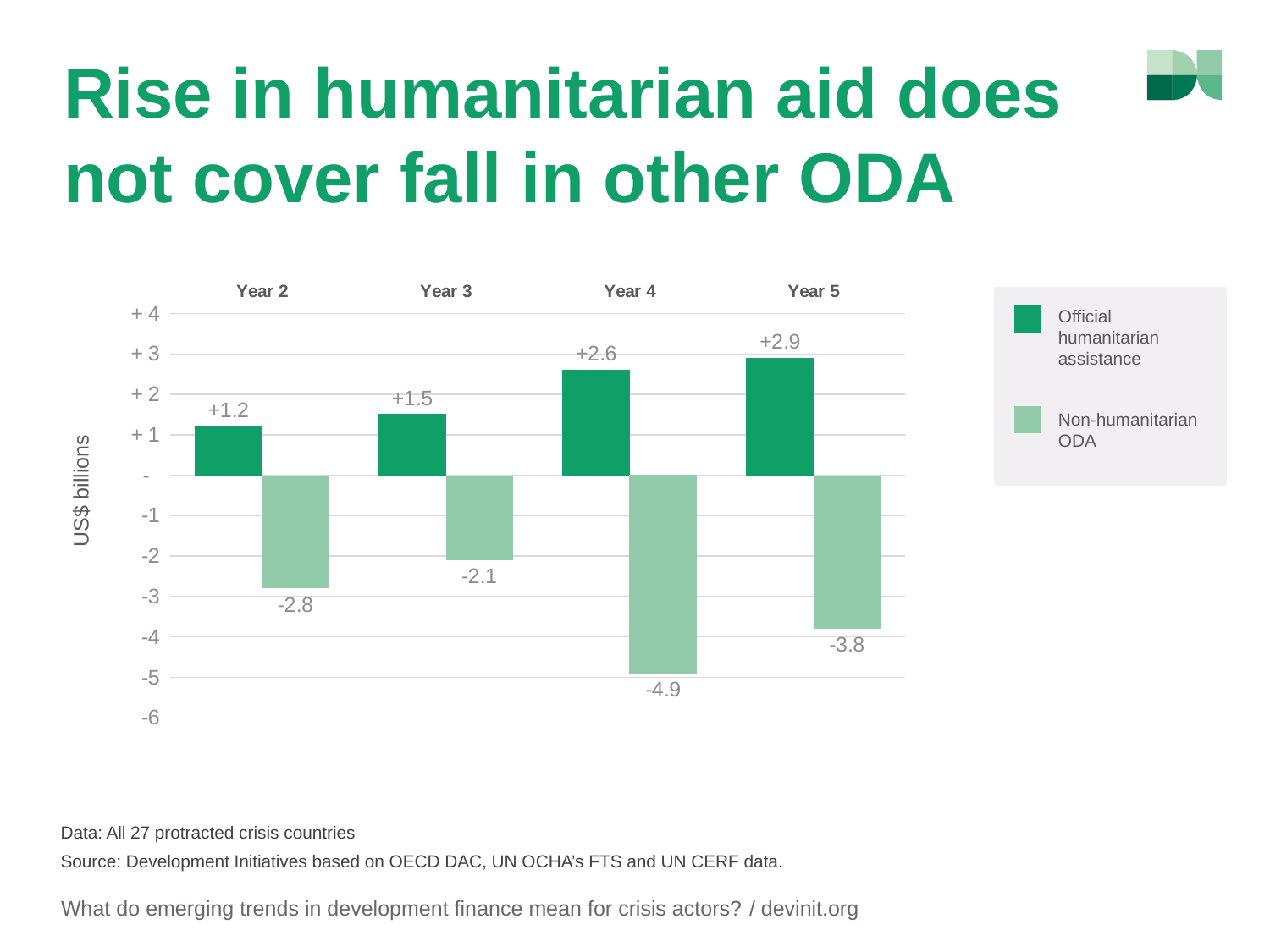

# Rise in humanitarian aid does not cover fall in other ODA

### Chart

| Category | Series 1 | Series 2 |
|---|---|---|
| Year 2 | 1.2 | -2.8 |
| Year 3 | 1.5 | -2.1 |
| Year 4 | 2.6 | -4.9 |
| Year 5 | 2.9 | -3.8 |
Official humanitarian assistance
Non-humanitarian ODA

US$ billions
Data: All 27 protracted crisis countries
Source: Development Initiatives based on OECD DAC, UN OCHA’s FTS and UN CERF data.
What do emerging trends in development finance mean for crisis actors? / devinit.org